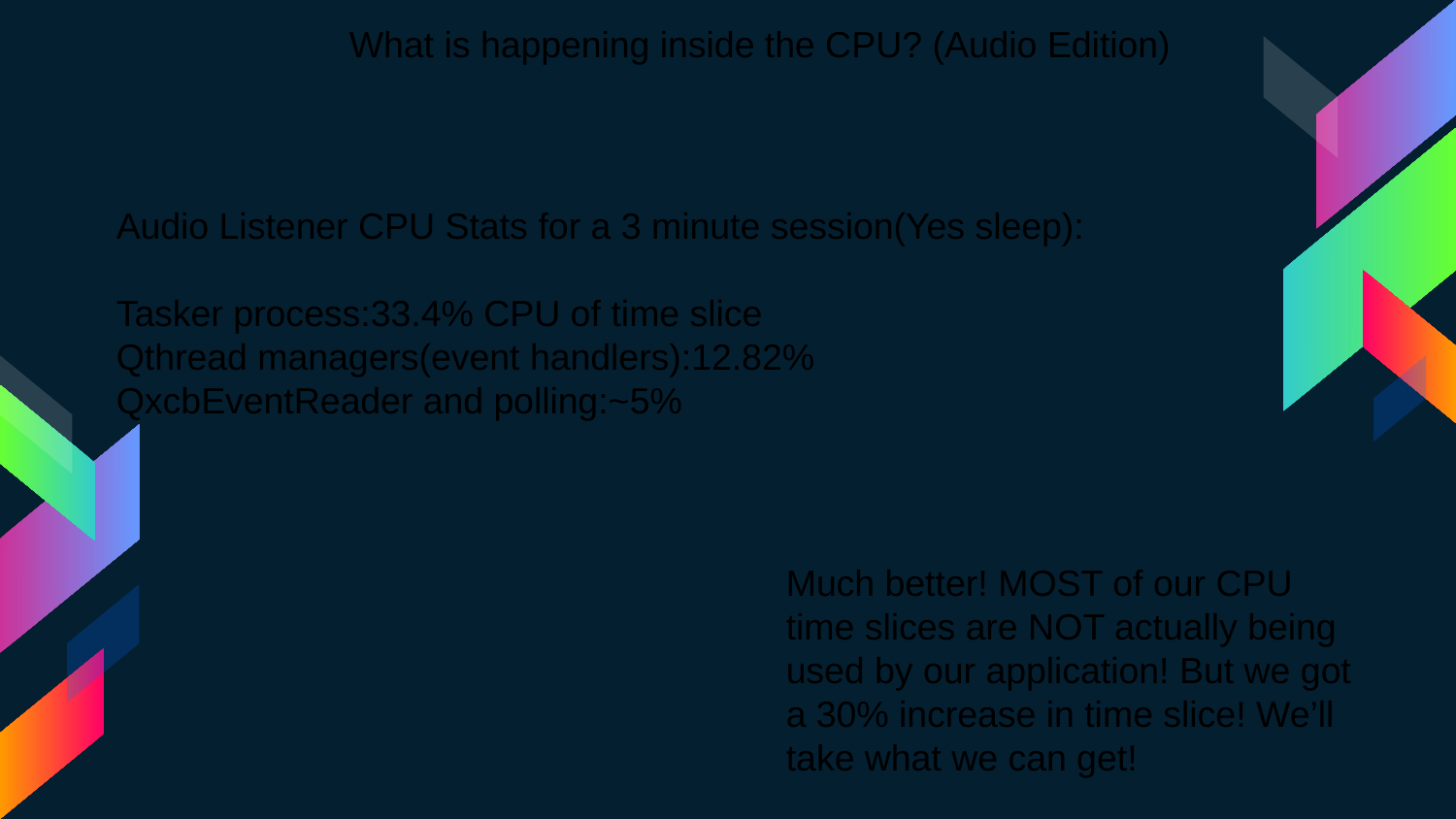

What is happening inside the CPU? (Audio Edition)

Audio Listener CPU Stats for a 3 minute session(Yes sleep):

Tasker process:33.4% CPU of time slice
Qthread managers(event handlers):12.82%
QxcbEventReader and polling:~5%

Much better! MOST of our CPU time slices are NOT actually being used by our application! But we got a 30% increase in time slice! We’ll take what we can get!